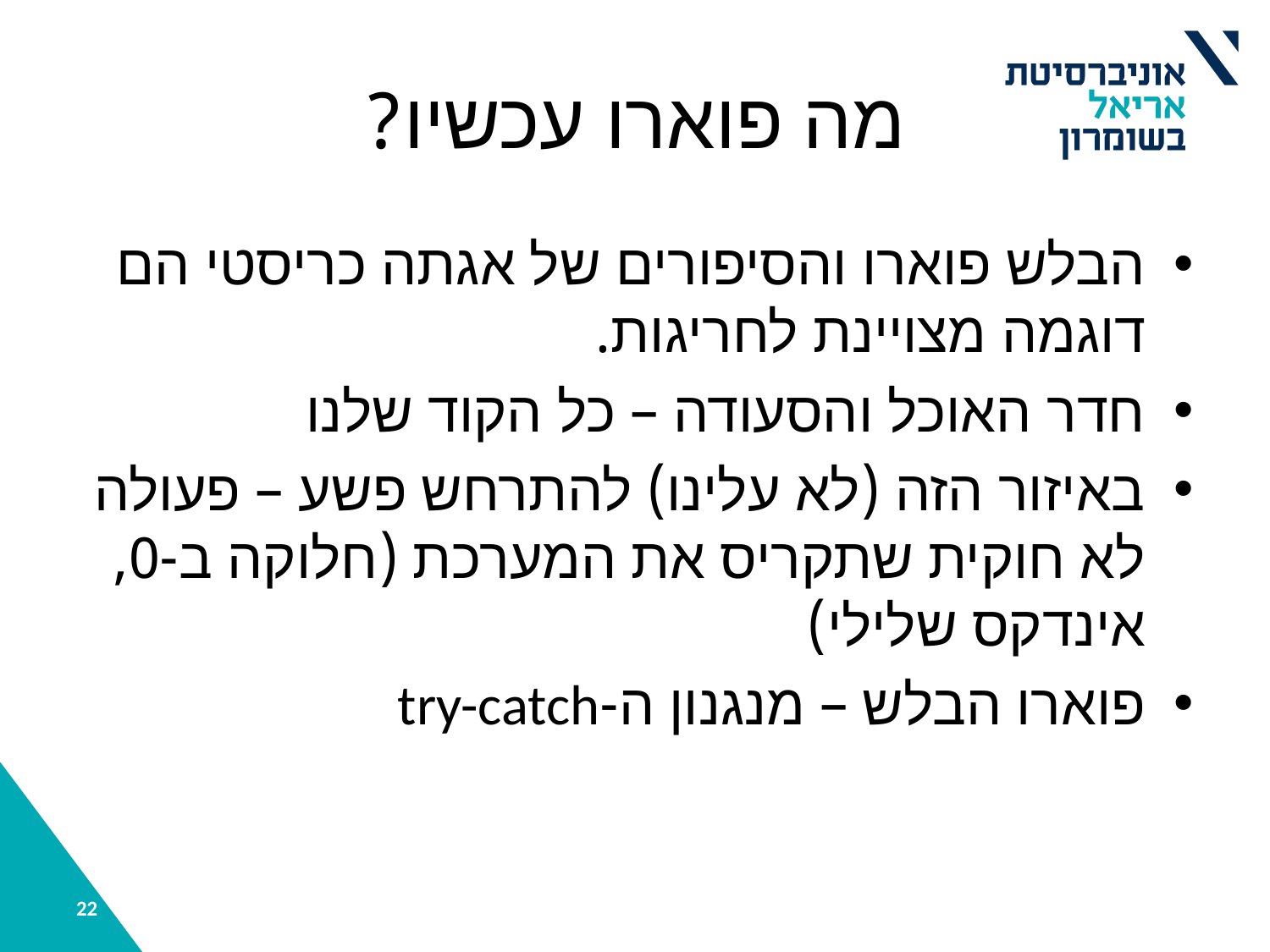

# מה פוארו עכשיו?
הבלש פוארו והסיפורים של אגתה כריסטי הם דוגמה מצויינת לחריגות.
חדר האוכל והסעודה – כל הקוד שלנו
באיזור הזה (לא עלינו) להתרחש פשע – פעולה לא חוקית שתקריס את המערכת (חלוקה ב-0, אינדקס שלילי)
פוארו הבלש – מנגנון ה-try-catch
22